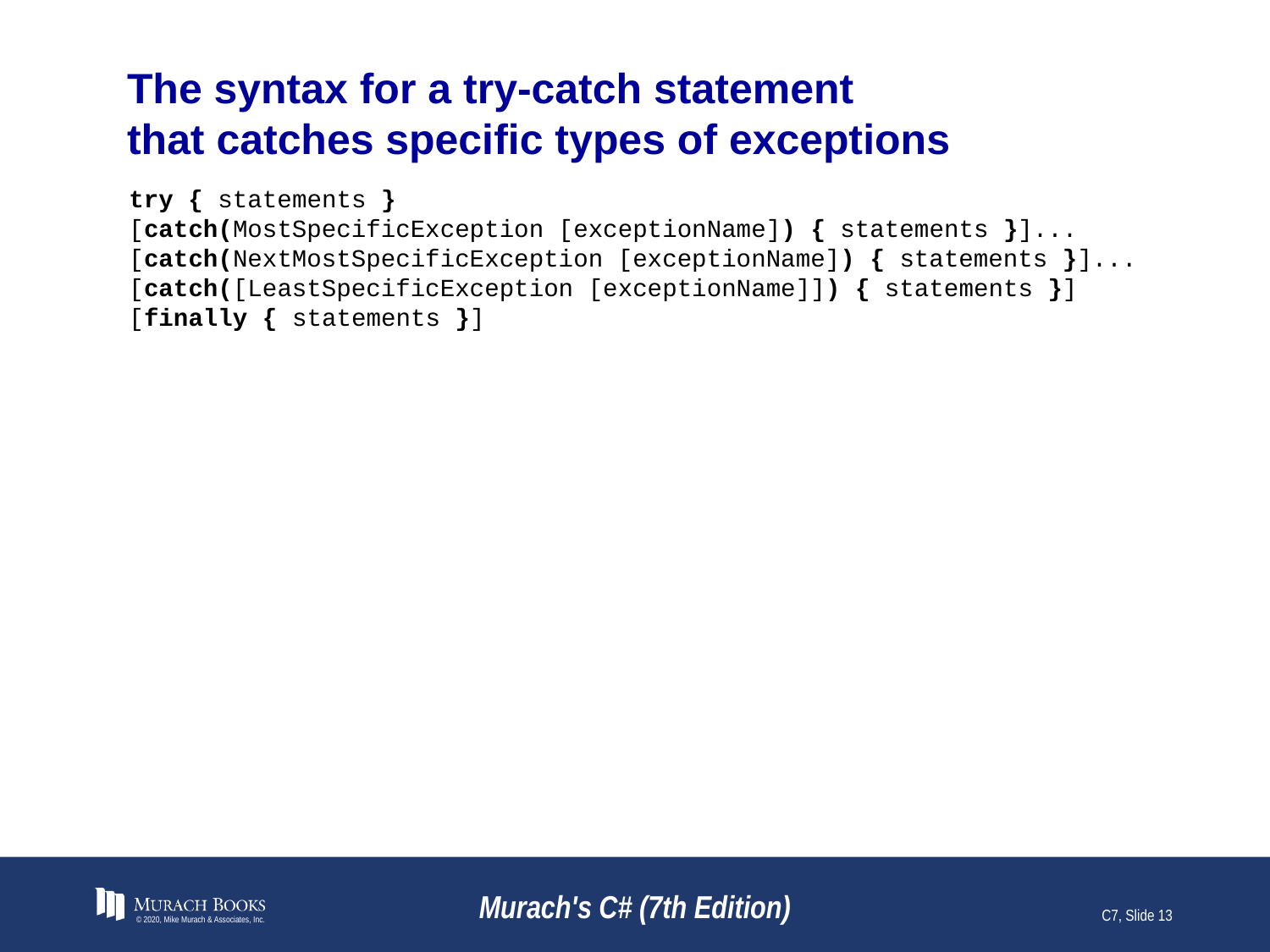

# The syntax for a try-catch statement that catches specific types of exceptions
try { statements }
[catch(MostSpecificException [exceptionName]) { statements }]...
[catch(NextMostSpecificException [exceptionName]) { statements }]...
[catch([LeastSpecificException [exceptionName]]) { statements }]
[finally { statements }]

© 2020, Mike Murach & Associates, Inc.
Murach's C# (7th Edition)

C7, Slide 13